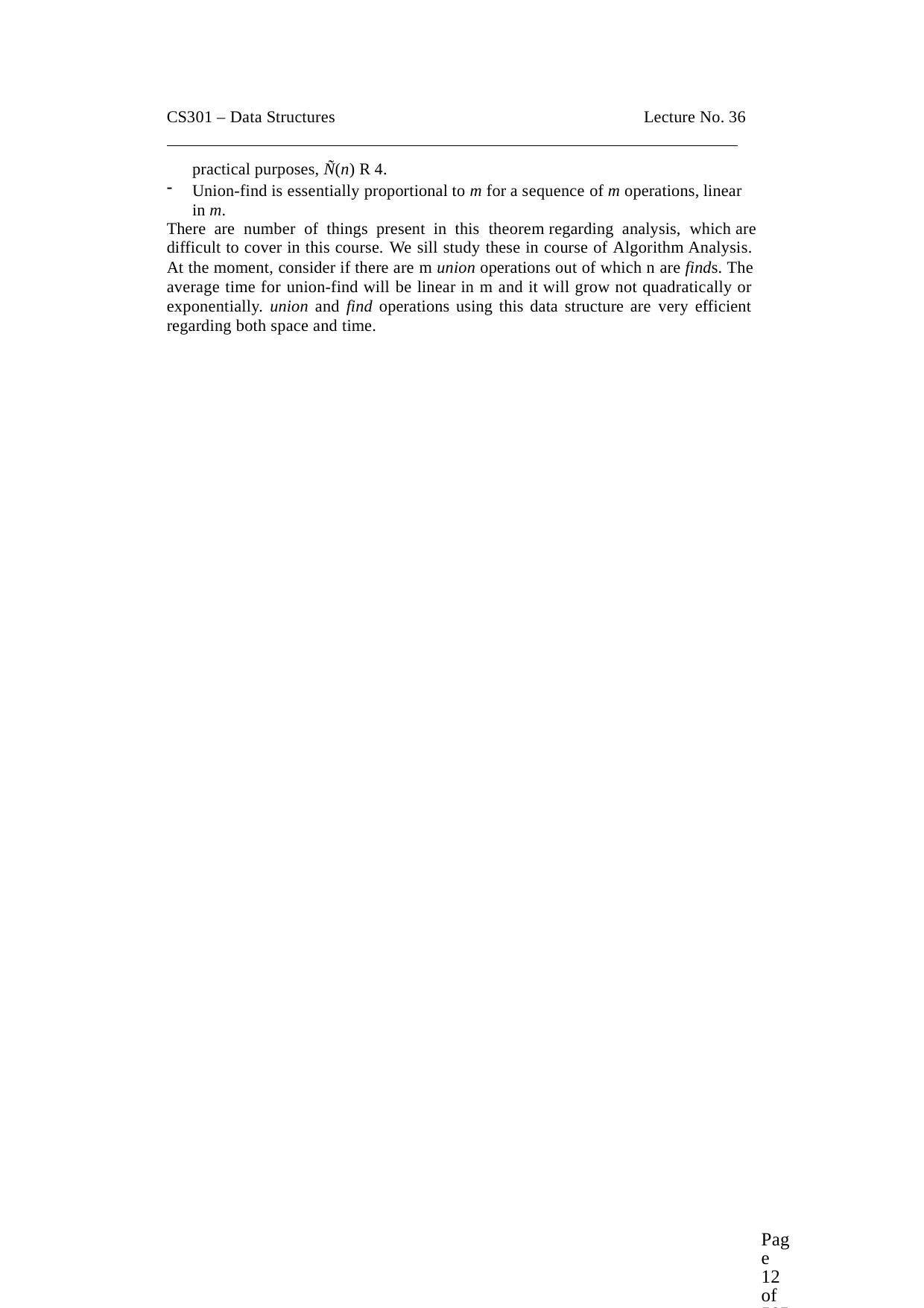

CS301 – Data Structures	Lecture No. 36

practical purposes, Ñ(n) R 4.
Union-find is essentially proportional to m for a sequence of m operations, linear  in m.
There  are  number  of  things  present  in  this  theorem regarding  analysis,  which are
difficult to cover in this course. We sill study these in course of Algorithm Analysis.  At the moment, consider if there are m union operations out of which n are finds. The  average time for union-find will be linear in m and it will grow not quadratically or  exponentially. union and find operations using this data structure are very efficient  regarding both space and time.

Page 12 of 505